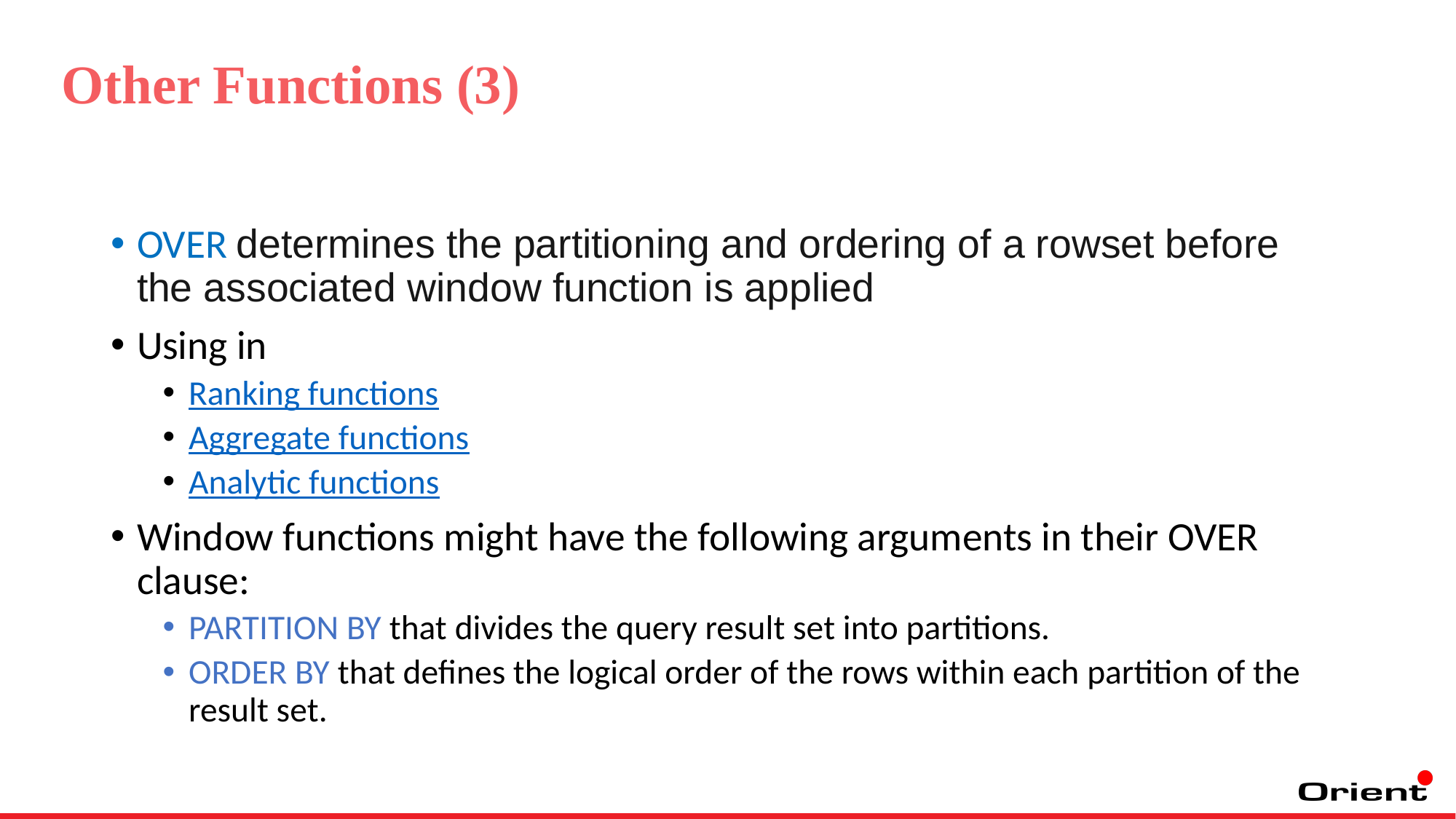

Other Functions (3)
OVER determines the partitioning and ordering of a rowset before the associated window function is applied
Using in
Ranking functions
Aggregate functions
Analytic functions
Window functions might have the following arguments in their OVER clause:
PARTITION BY that divides the query result set into partitions.
ORDER BY that defines the logical order of the rows within each partition of the result set.